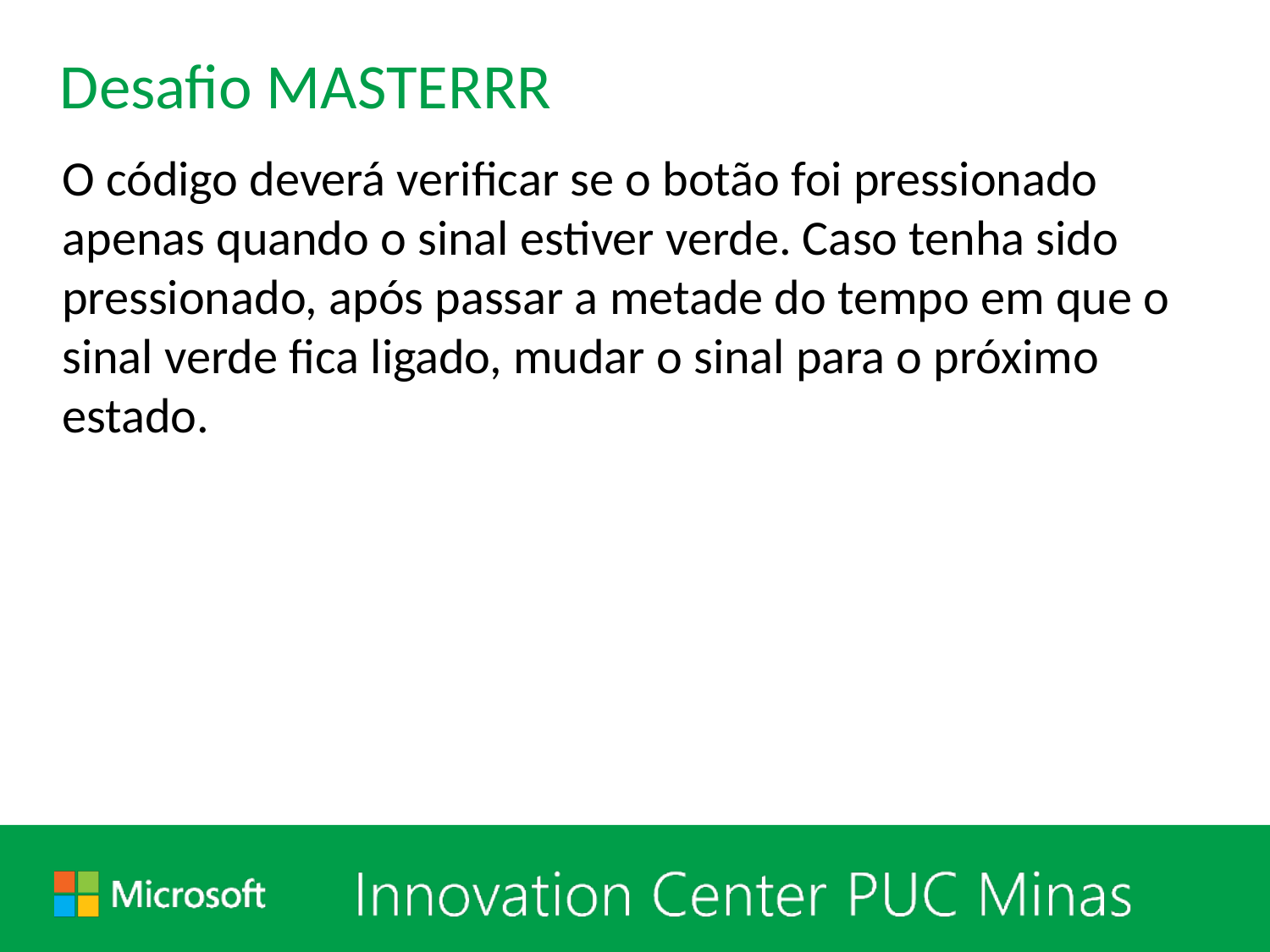

# Desafio MASTERRR
O código deverá verificar se o botão foi pressionado apenas quando o sinal estiver verde. Caso tenha sido pressionado, após passar a metade do tempo em que o sinal verde fica ligado, mudar o sinal para o próximo estado.